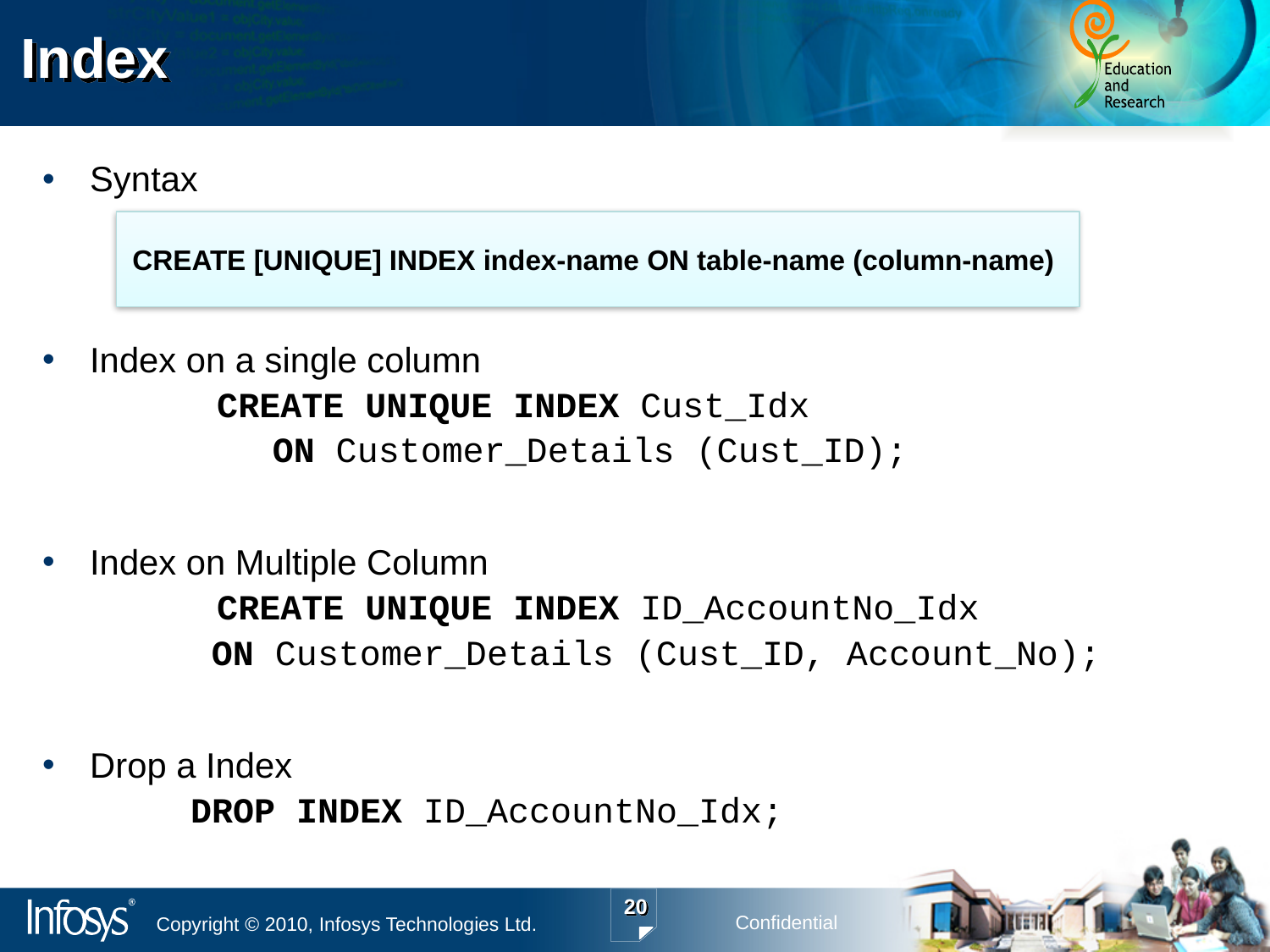

Index

Syntax

Index on a single column
      	CREATE UNIQUE INDEX Cust_Idx
   	ON Customer_Details (Cust_ID);

Index on Multiple Column
      	CREATE UNIQUE INDEX ID_AccountNo_Idx
     ON Customer_Details (Cust_ID, Account_No);

Drop a Index
    DROP INDEX ID_AccountNo_Idx;
CREATE [UNIQUE] INDEX index-name ON table-name (column-name)
20